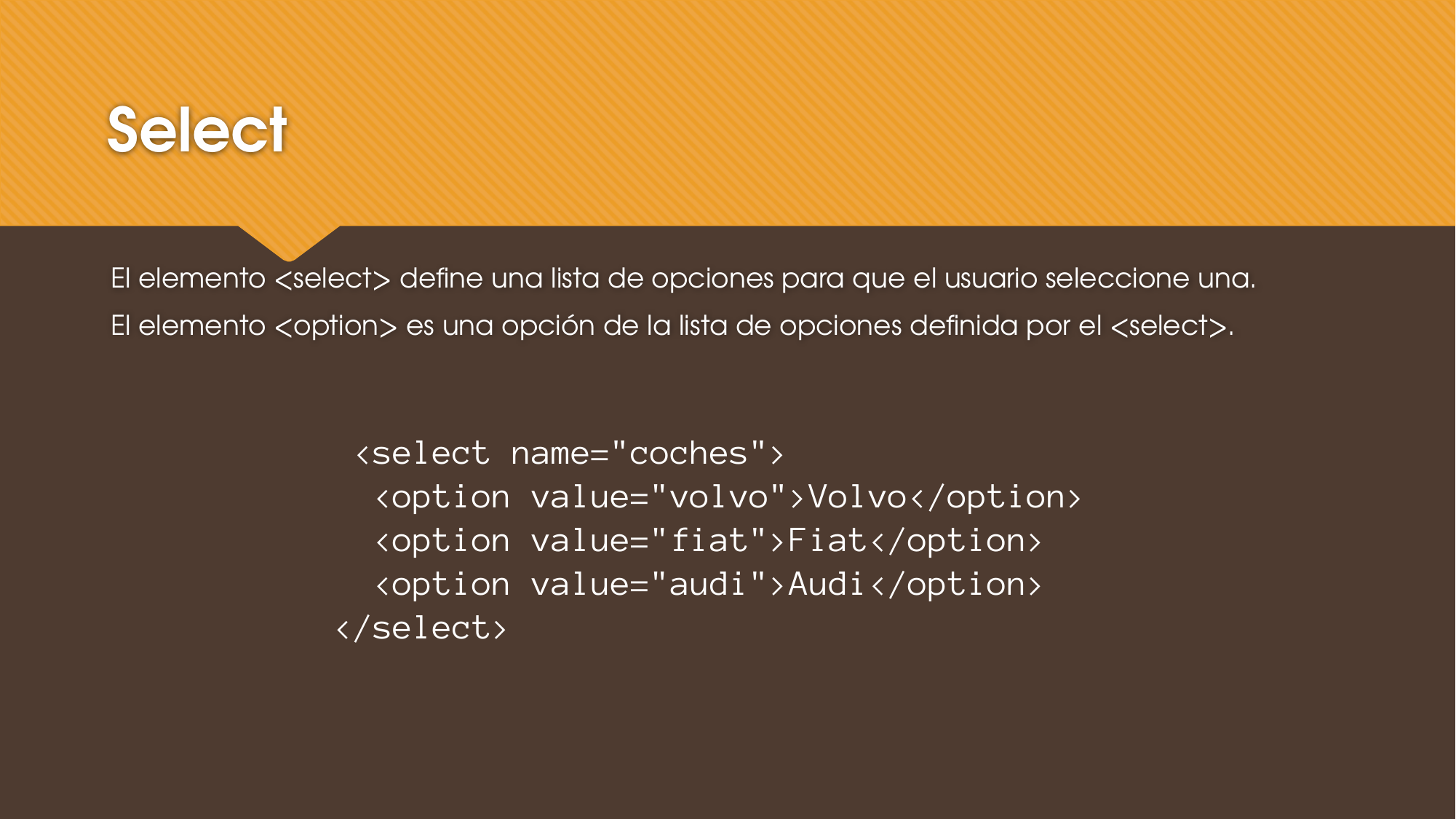

# Select
El elemento <select> define una lista de opciones para que el usuario seleccione una.
El elemento <option> es una opción de la lista de opciones definida por el <select>.
 <select name="coches">
  <option value="volvo">Volvo</option>
  <option value="fiat">Fiat</option>
  <option value="audi">Audi</option>
</select>